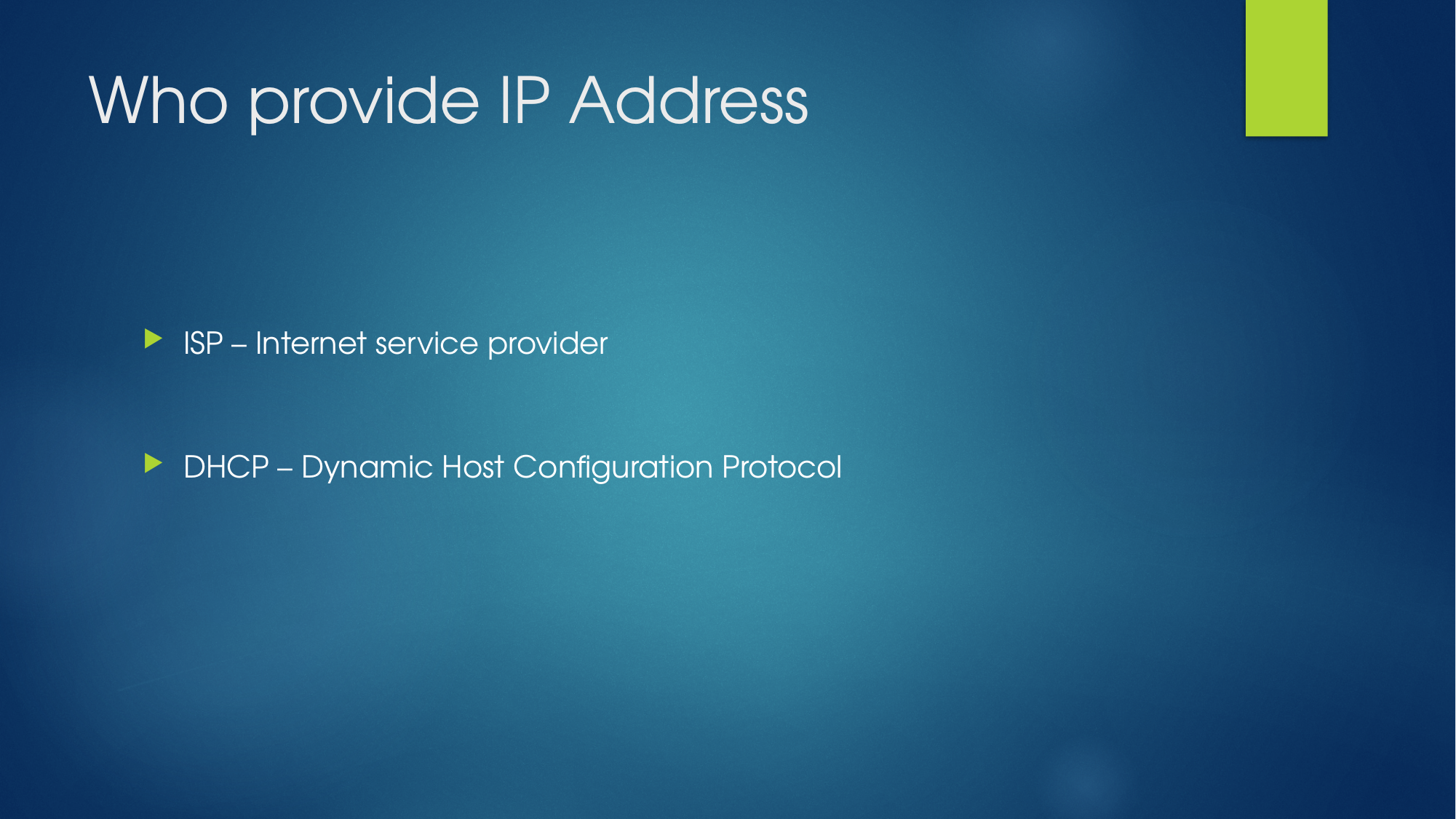

# Who provide IP Address
ISP – Internet service provider
DHCP – Dynamic Host Configuration Protocol